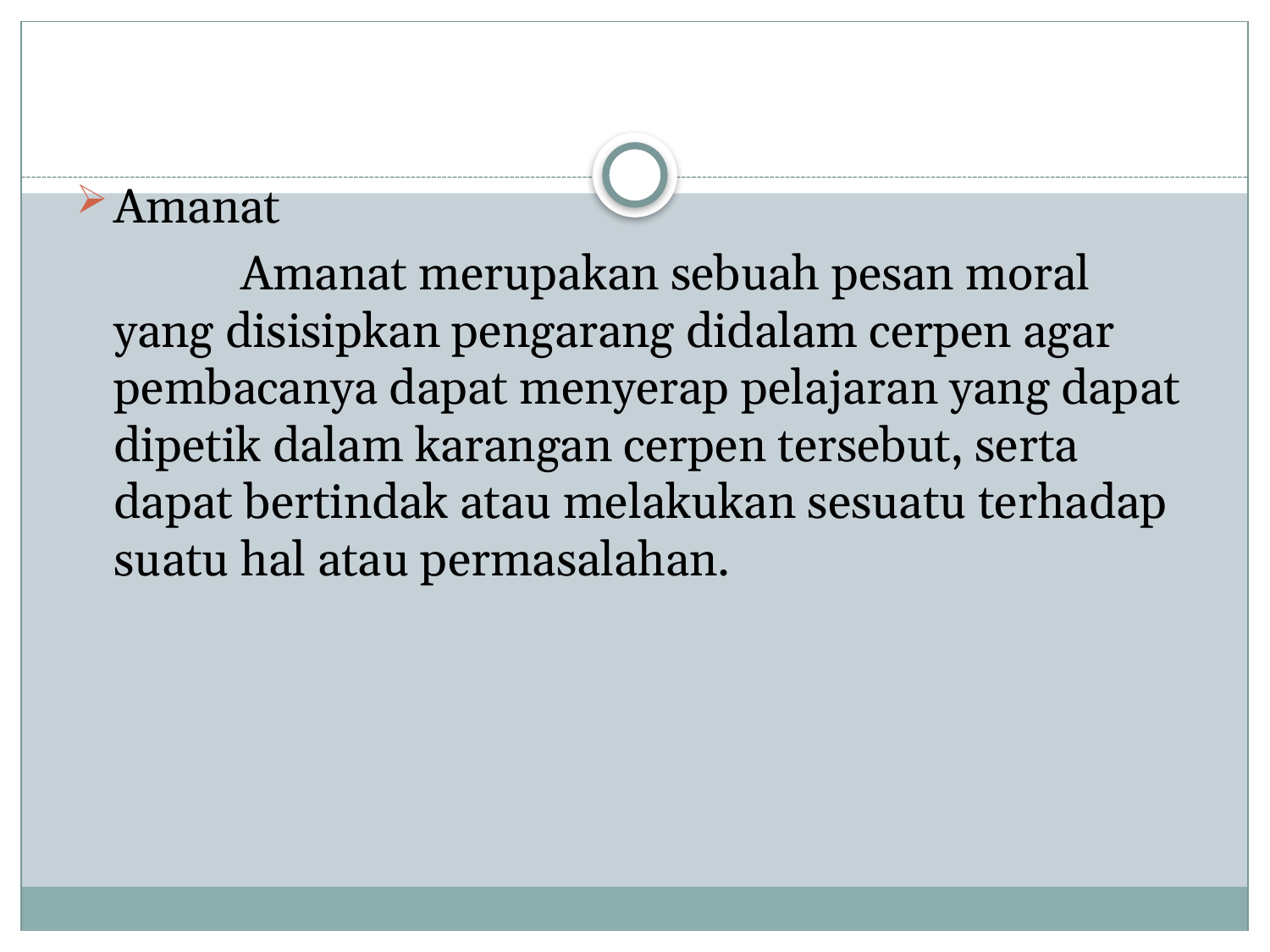

Amanat
		Amanat merupakan sebuah pesan moral yang disisipkan pengarang didalam cerpen agar pembacanya dapat menyerap pelajaran yang dapat dipetik dalam karangan cerpen tersebut, serta dapat bertindak atau melakukan sesuatu terhadap suatu hal atau permasalahan.